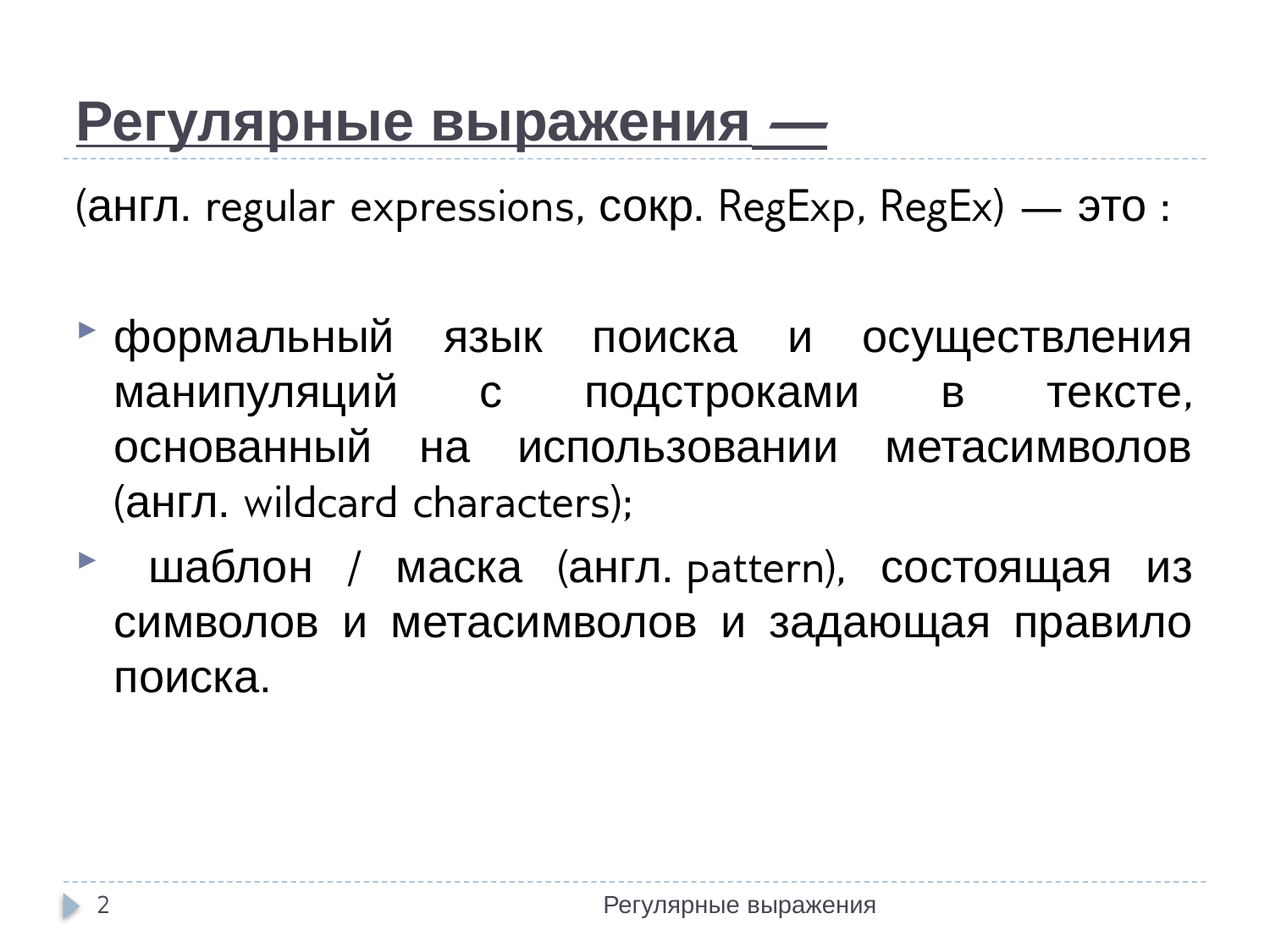

# Регулярные выражения —
(англ. regular expressions, сокр. RegExp, RegEx) — это :

формальный язык поиска и осуществления манипуляций с подстроками в тексте, основанный на использовании метасимволов (англ. wildcard characters);
 шаблон / маска (англ. pattern), состоящая из символов и метасимволов и задающая правило поиска.

2
Регулярные выражения